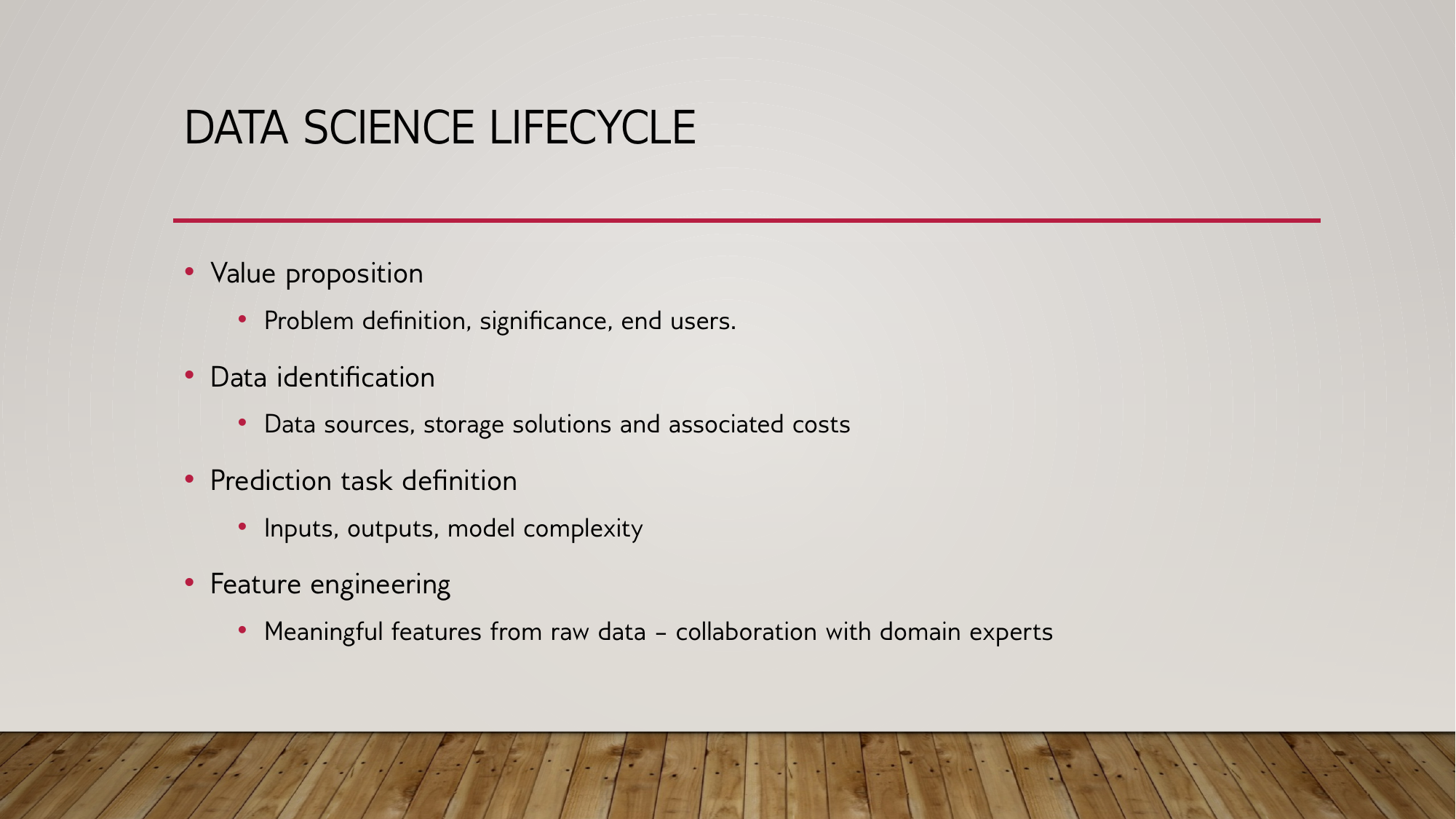

# Data Science lifecycle
Value proposition
Problem definition, significance, end users.
Data identification
Data sources, storage solutions and associated costs
Prediction task definition
Inputs, outputs, model complexity
Feature engineering
Meaningful features from raw data – collaboration with domain experts